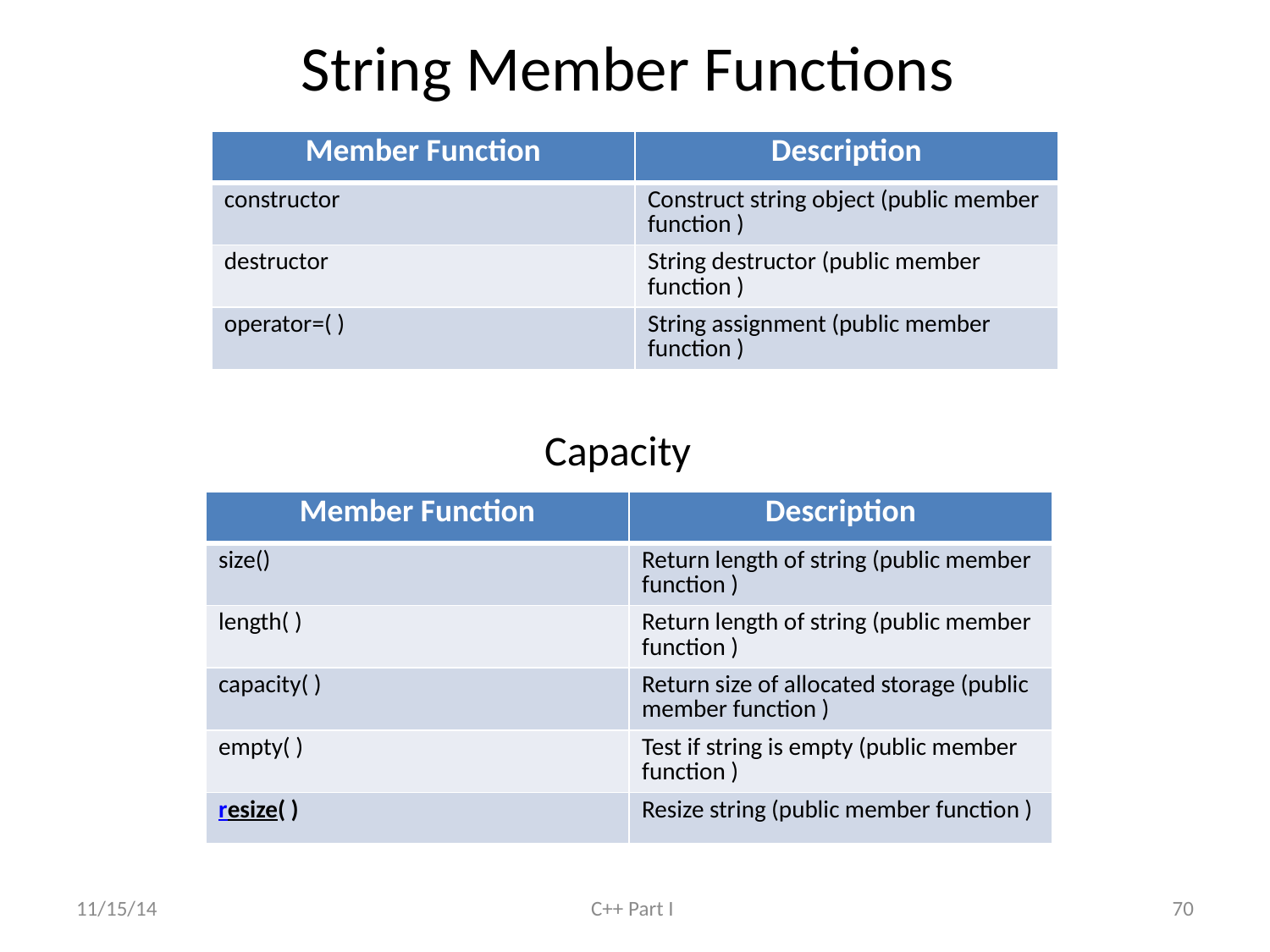

# String Member Functions
| Member Function | Description |
| --- | --- |
| constructor | Construct string object (public member function ) |
| destructor | String destructor (public member function ) |
| operator=( ) | String assignment (public member function ) |
Capacity
| Member Function | Description |
| --- | --- |
| size() | Return length of string (public member function ) |
| length( ) | Return length of string (public member function ) |
| capacity( ) | Return size of allocated storage (public member function ) |
| empty( ) | Test if string is empty (public member function ) |
| resize( ) | Resize string (public member function ) |
11/15/14
C++ Part I
70